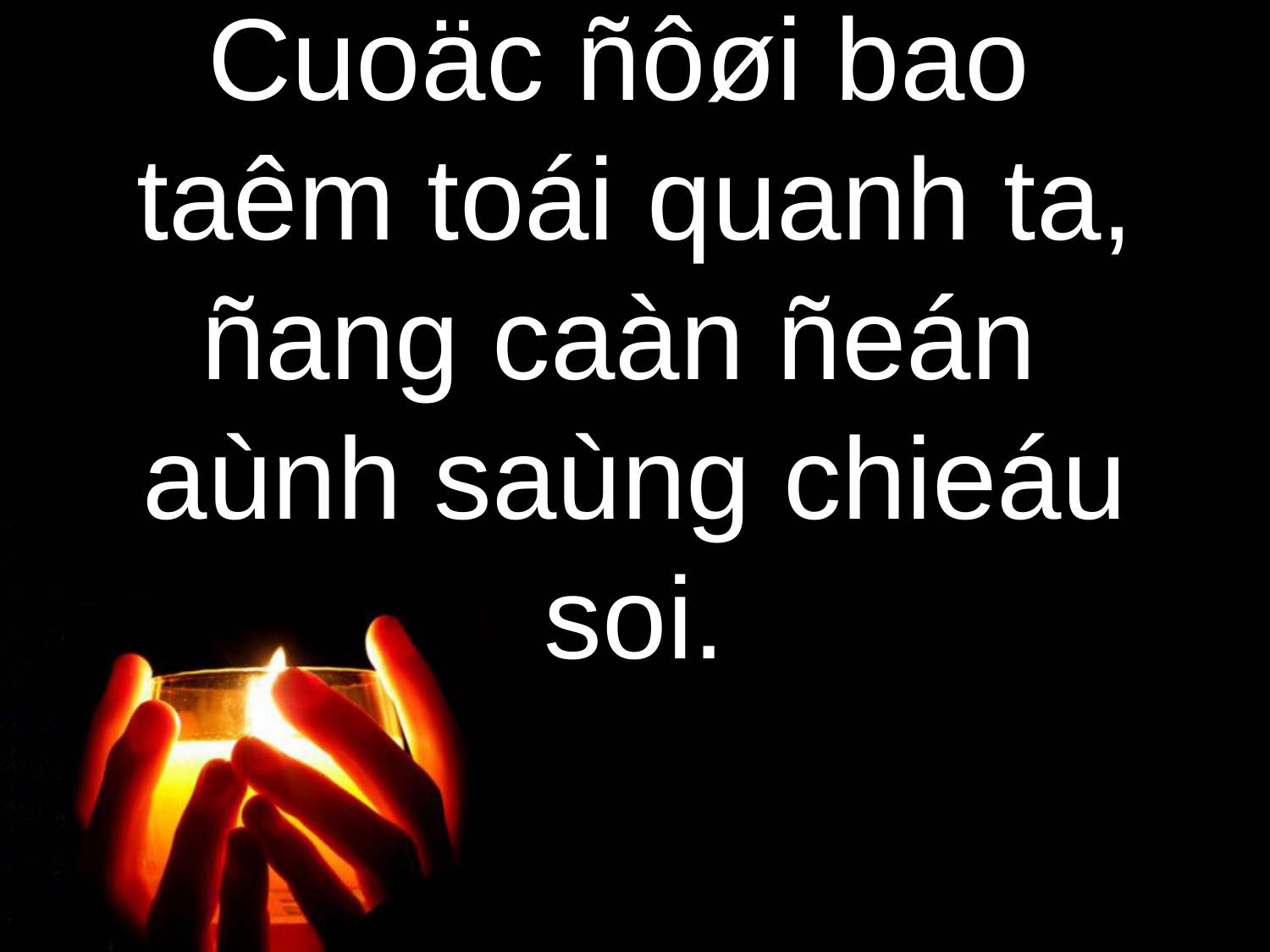

# Cuoäc ñôøi bao taêm toái quanh ta, ñang caàn ñeán aùnh saùng chieáu soi.
HAÕY THAÉP SAÙNG LEÂN